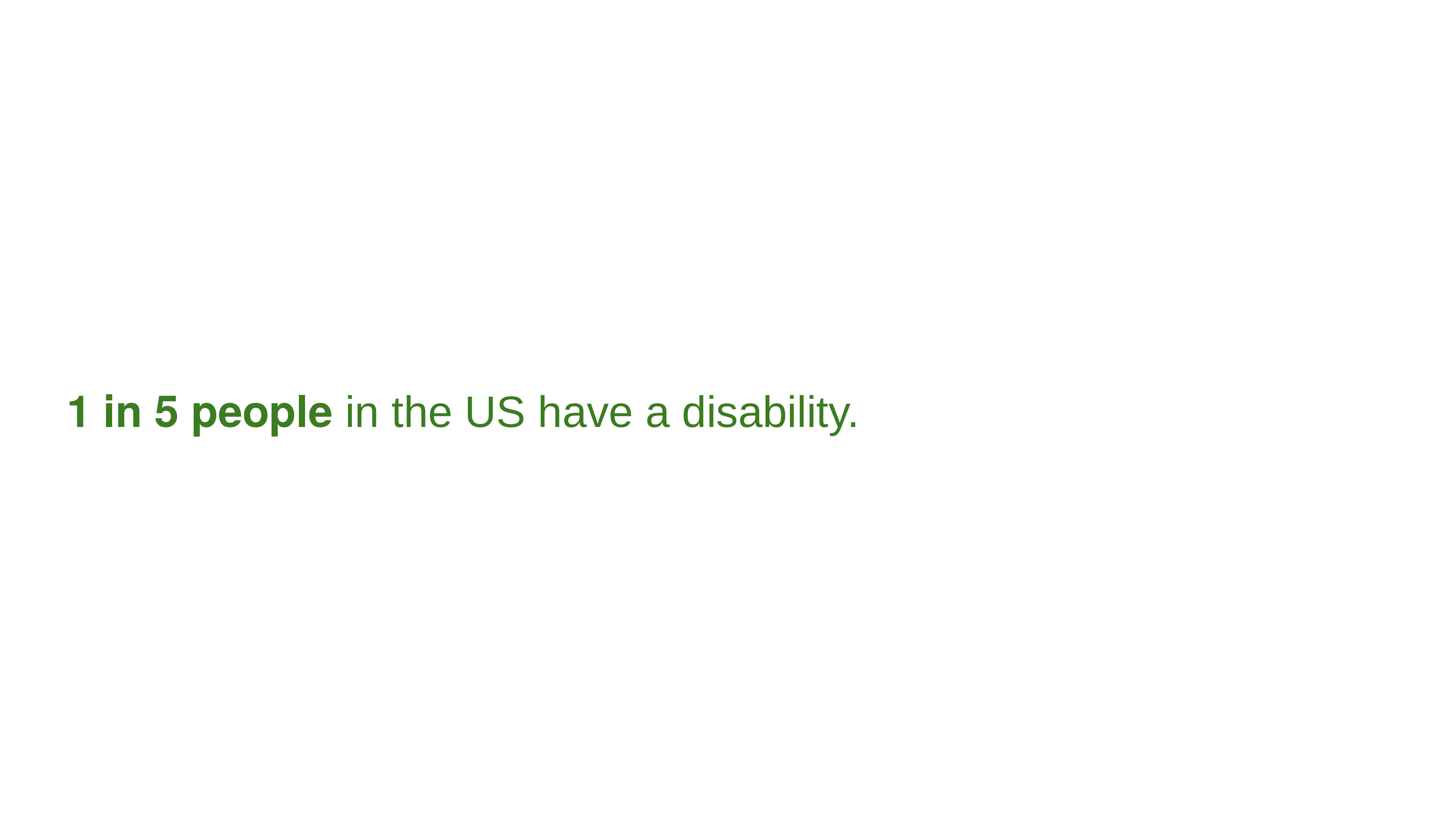

# 1 in 5 people in the US have a disability.